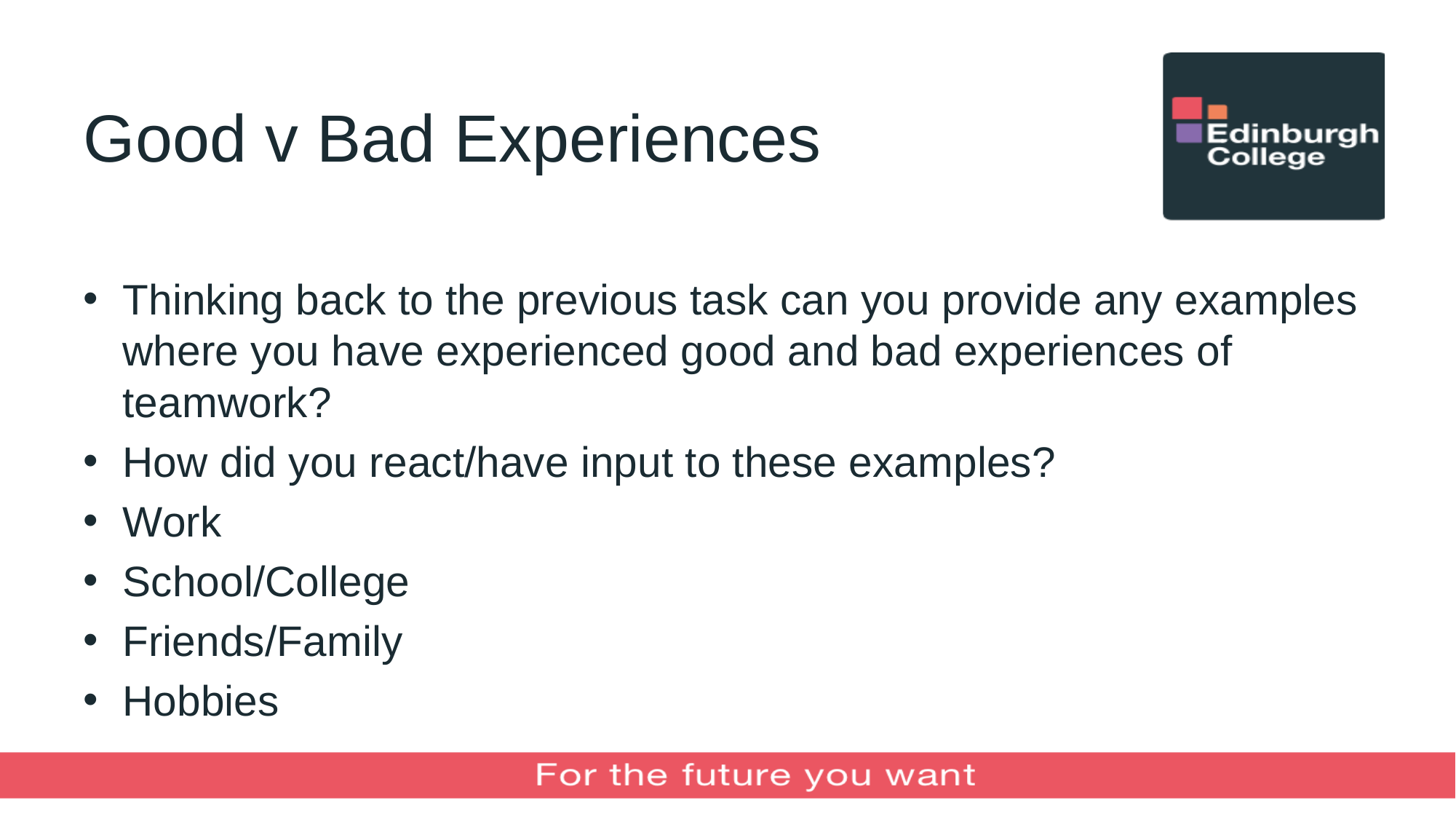

# Good v Bad Experiences
Thinking back to the previous task can you provide any examples where you have experienced good and bad experiences of teamwork?
How did you react/have input to these examples?
Work
School/College
Friends/Family
Hobbies